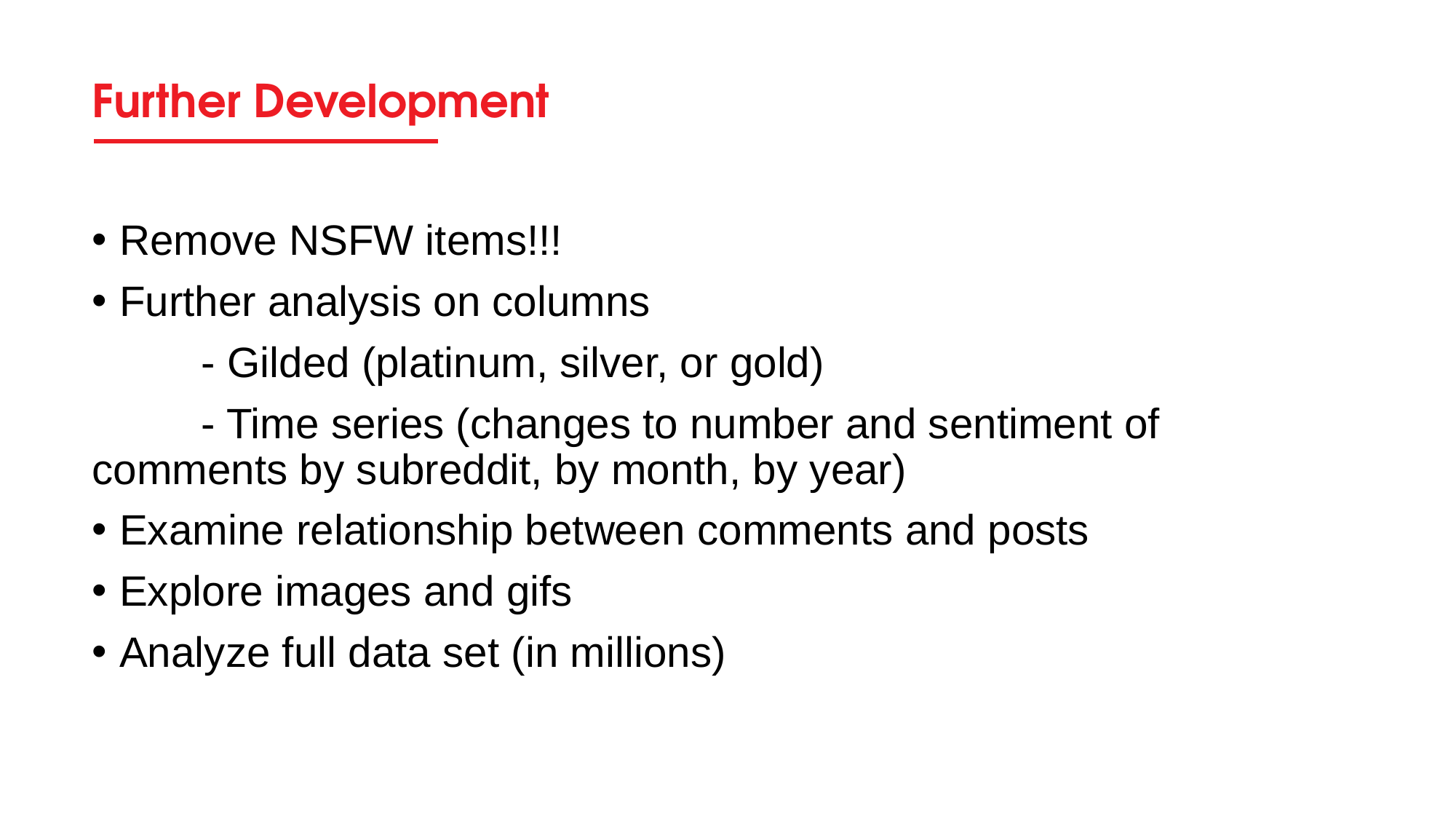

# Further Development
Remove NSFW items!!!
Further analysis on columns
	- Gilded (platinum, silver, or gold)
	- Time series (changes to number and sentiment of 	comments by subreddit, by month, by year)
Examine relationship between comments and posts
Explore images and gifs
Analyze full data set (in millions)